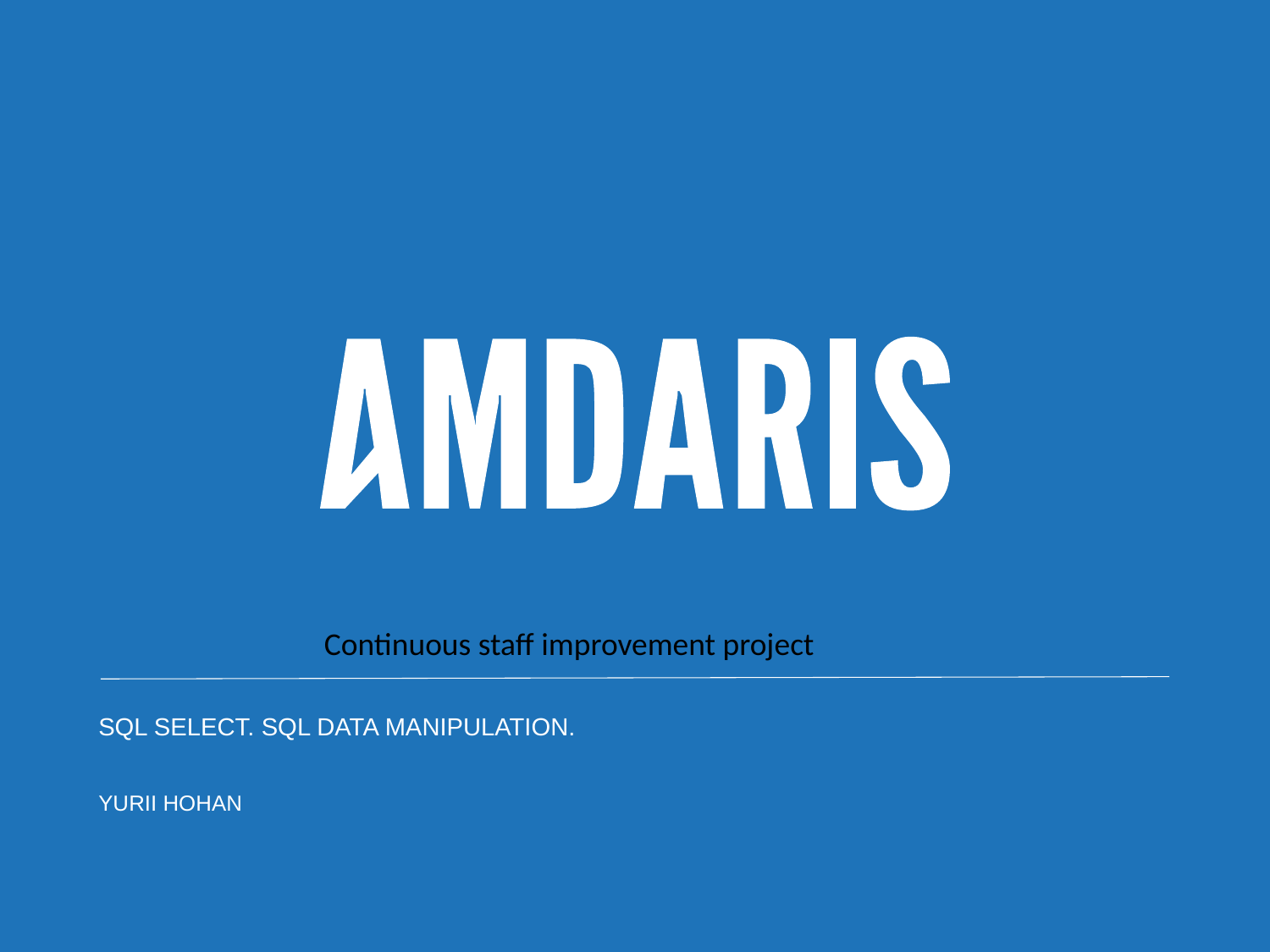

Continuous staff improvement project
# Sql select. Sql Data Manipulation.
Yurii Hohan